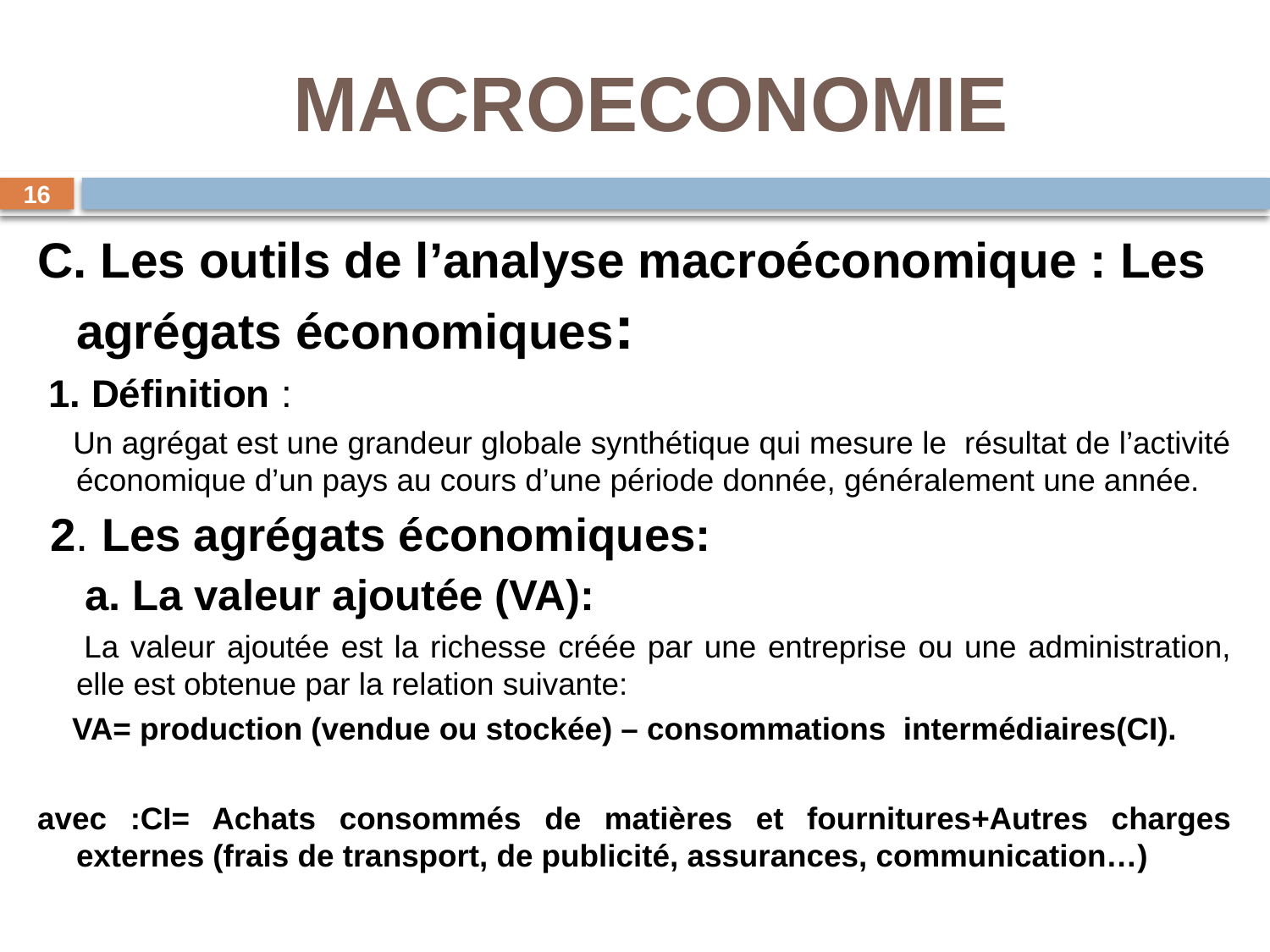

# MACROECONOMIE
16
C. Les outils de l’analyse macroéconomique : Les agrégats économiques:
 1. Définition :
    Un agrégat est une grandeur globale synthétique qui mesure le  résultat de l’activité économique d’un pays au cours d’une période donnée, généralement une année.
 2. Les agrégats économiques:
    a. La valeur ajoutée (VA):
    La valeur ajoutée est la richesse créée par une entreprise ou une administration, elle est obtenue par la relation suivante:
    VA= production (vendue ou stockée) – consommations  intermédiaires(CI).

avec :CI= Achats consommés de matières et fournitures+Autres charges externes (frais de transport, de publicité, assurances, communication…)